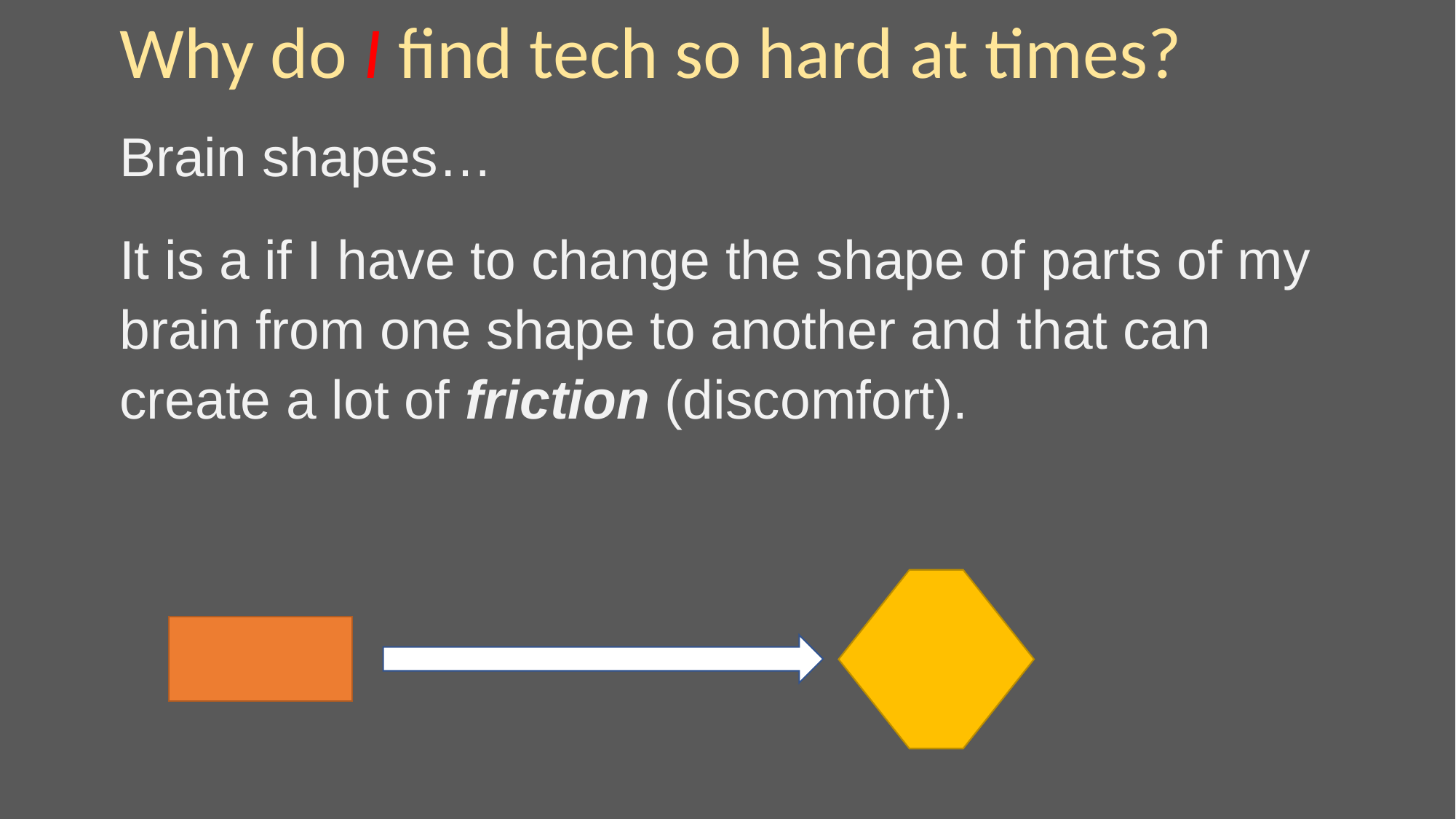

# Why do I find tech so hard at times?
Brain shapes…
It is a if I have to change the shape of parts of my brain from one shape to another and that can create a lot of friction (discomfort).